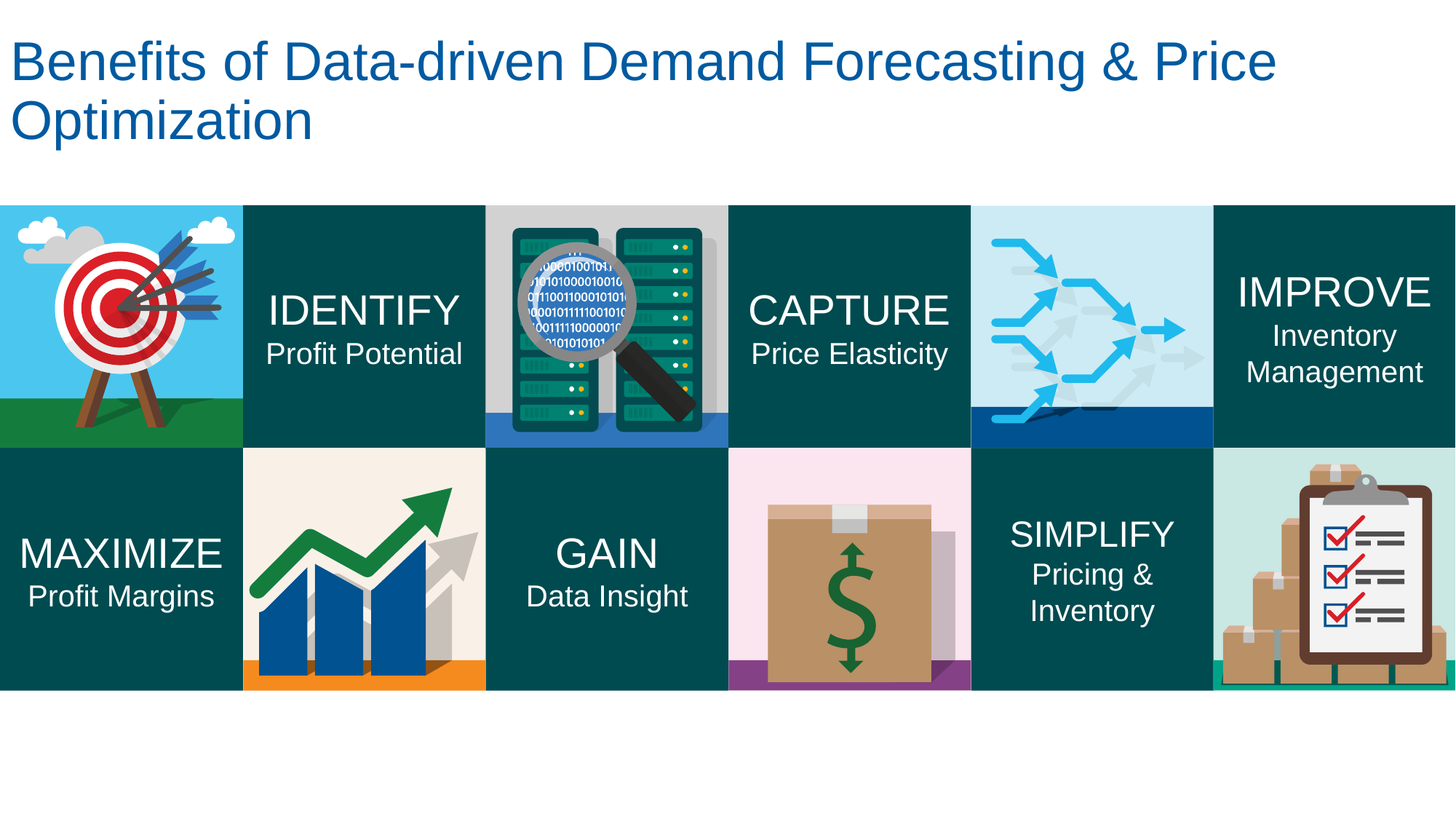

Benefits of Data-driven Demand Forecasting & Price Optimization

IDENTIFY
Profit Potential
CAPTURE
Price Elasticity
IMPROVE
Inventory Management

MAXIMIZE
Profit Margins
GAIN
Data Insight
SIMPLIFY
Pricing & Inventory